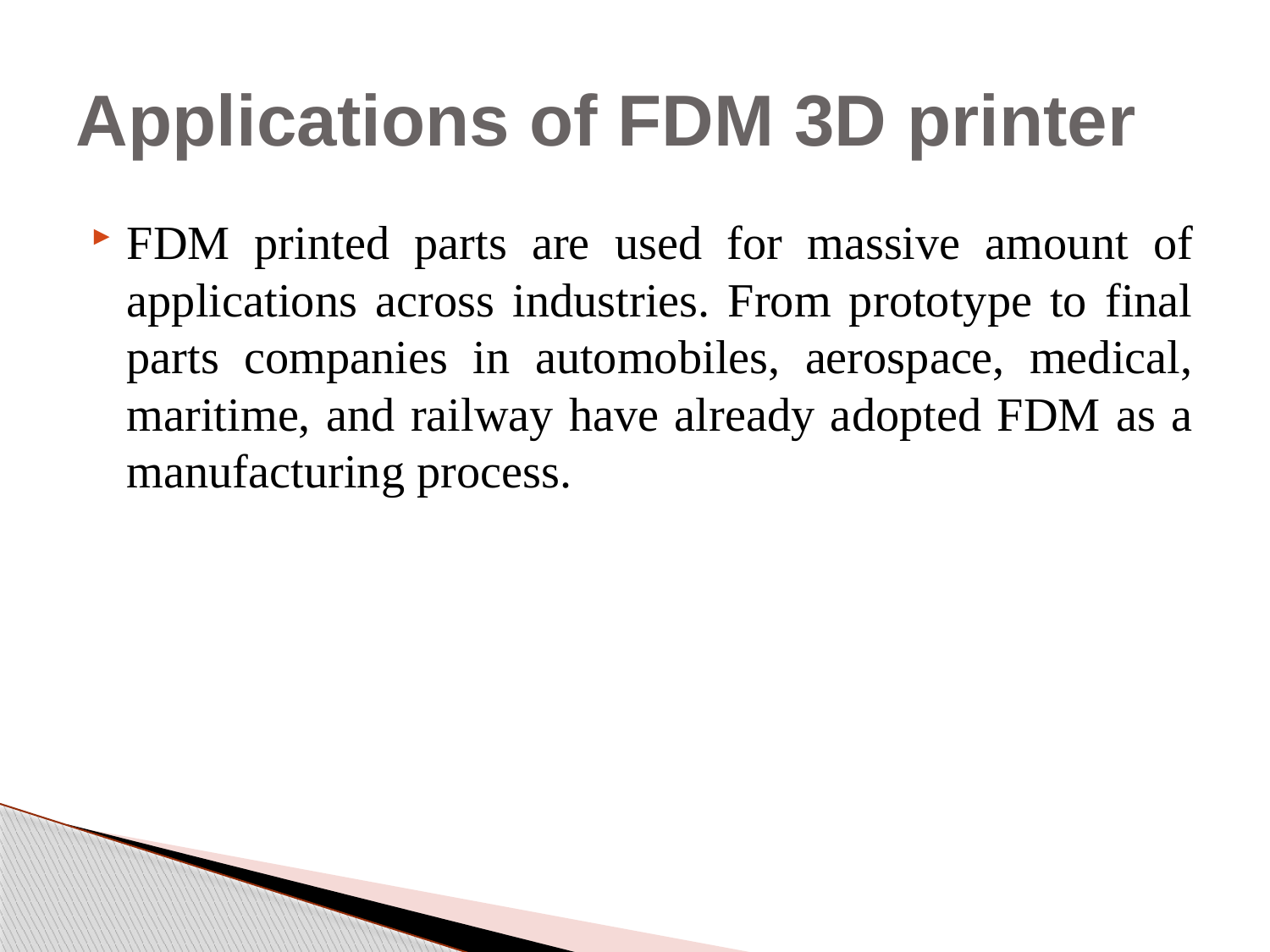

# Applications of FDM 3D printer
FDM printed parts are used for massive amount of applications across industries. From prototype to final parts companies in automobiles, aerospace, medical, maritime, and railway have already adopted FDM as a manufacturing process.